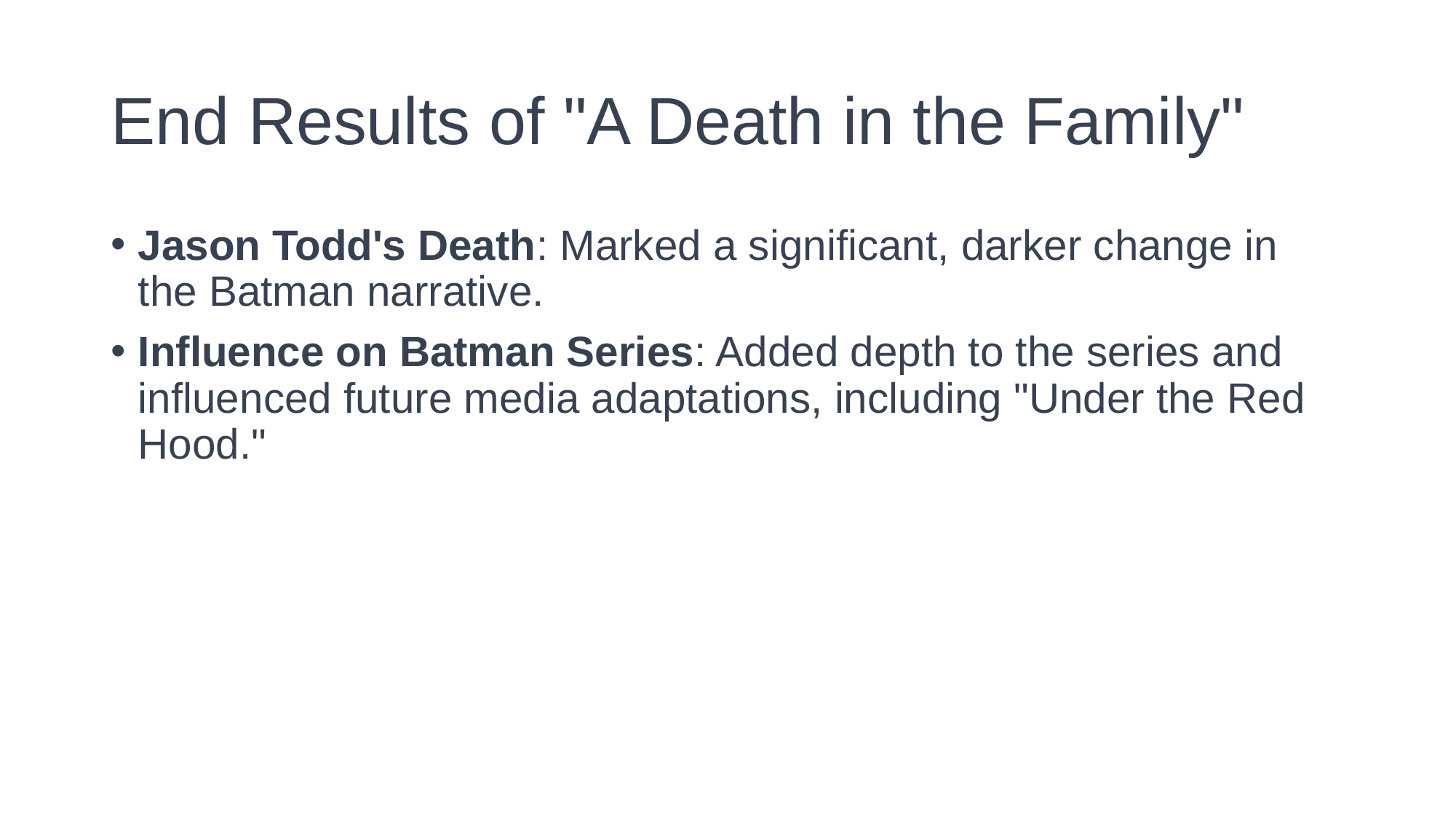

# End Results of "A Death in the Family"
Jason Todd's Death: Marked a significant, darker change in the Batman narrative.
Influence on Batman Series: Added depth to the series and influenced future media adaptations, including "Under the Red Hood."